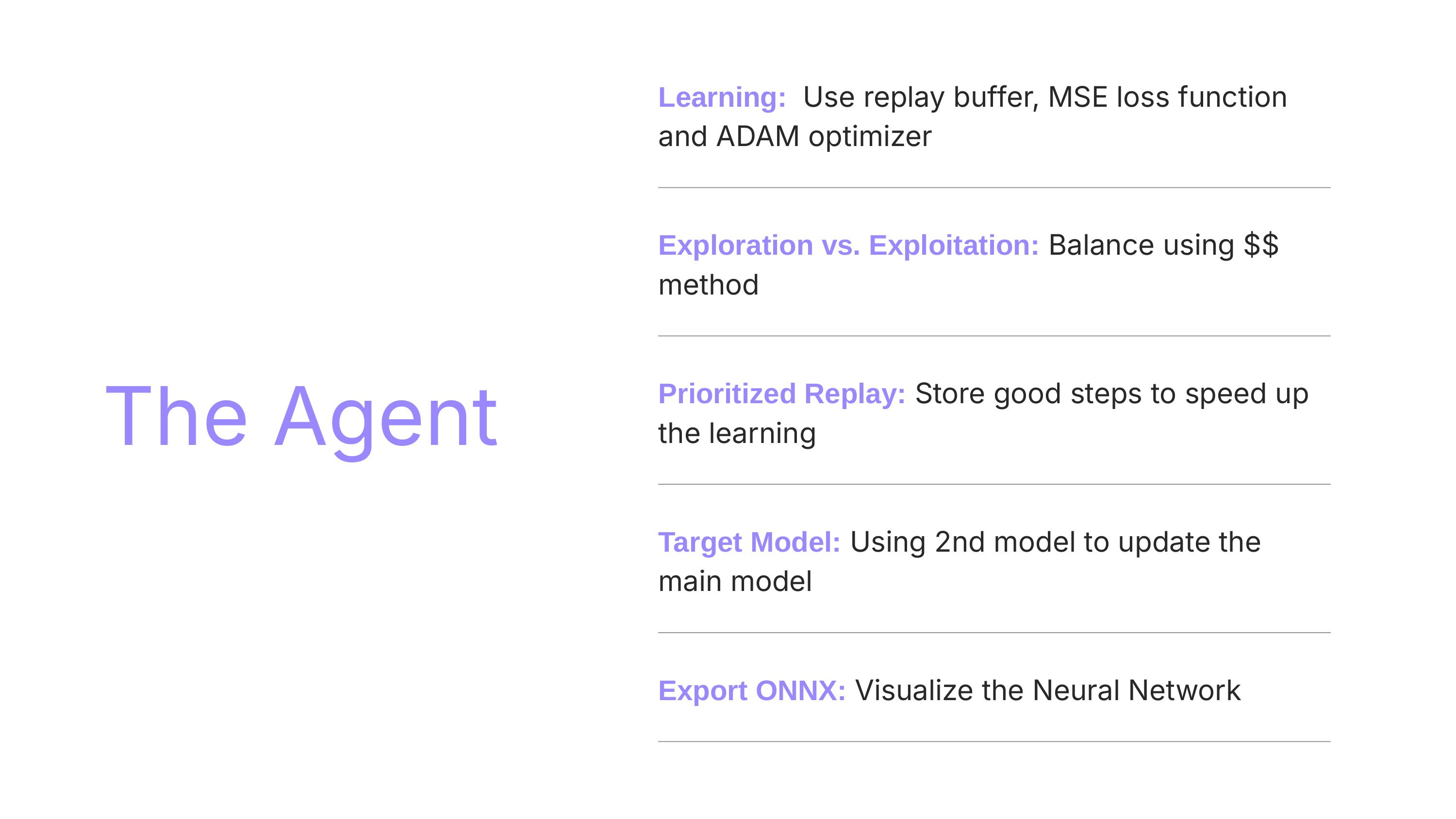

Learning:  Use replay buffer, MSE loss function and ADAM optimizer

Exploration vs. Exploitation: Balance using $$ method

Prioritized Replay: Store good steps to speed up the learning

Target Model: Using 2nd model to update the main model

Export ONNX: Visualize the Neural Network

The Agent